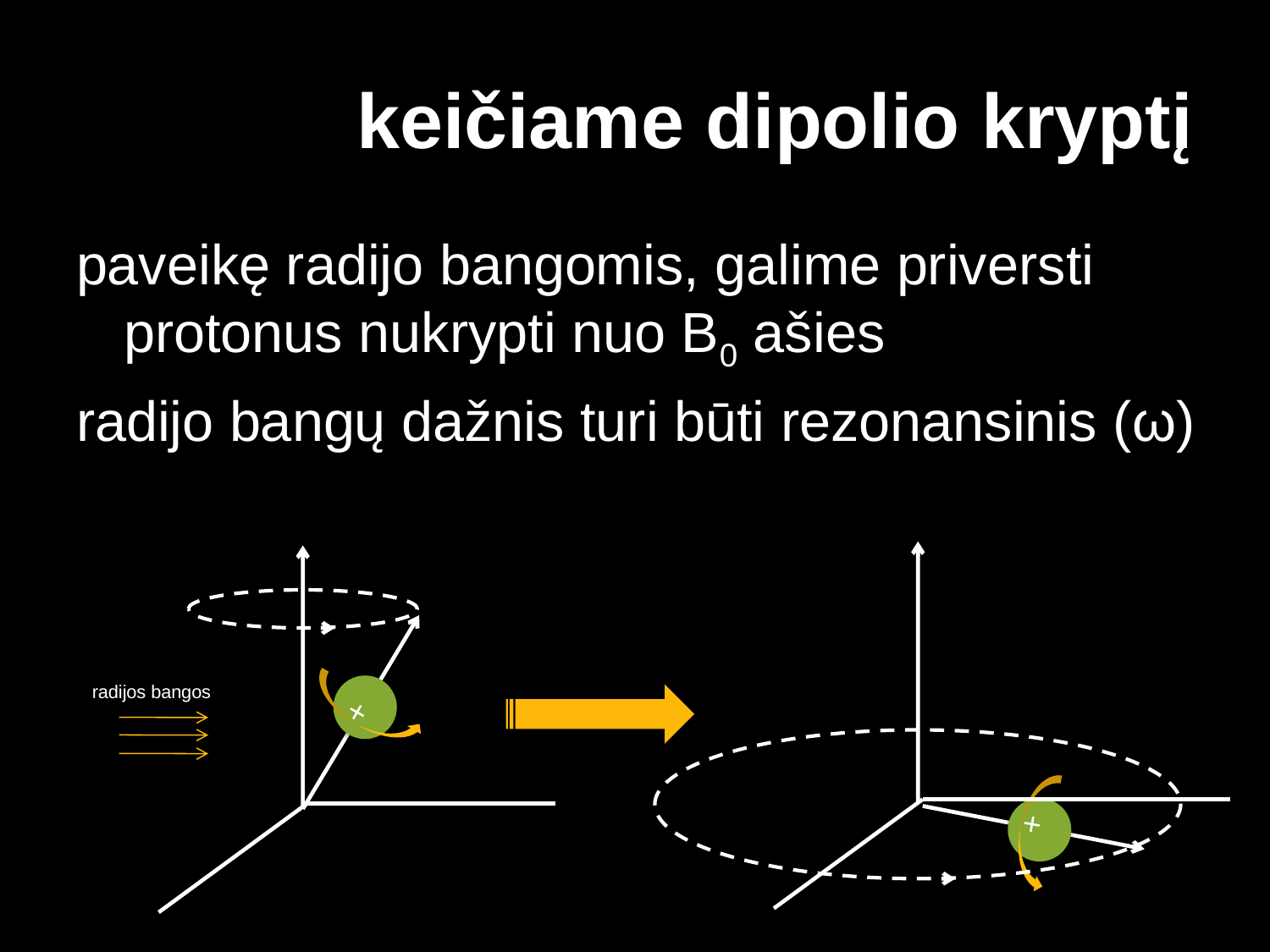

# keičiame dipolio kryptį
paveikę radijo bangomis, galime priversti protonus nukrypti nuo B0 ašies
radijo bangų dažnis turi būti rezonansinis (ω)

+

radijos bangos

+